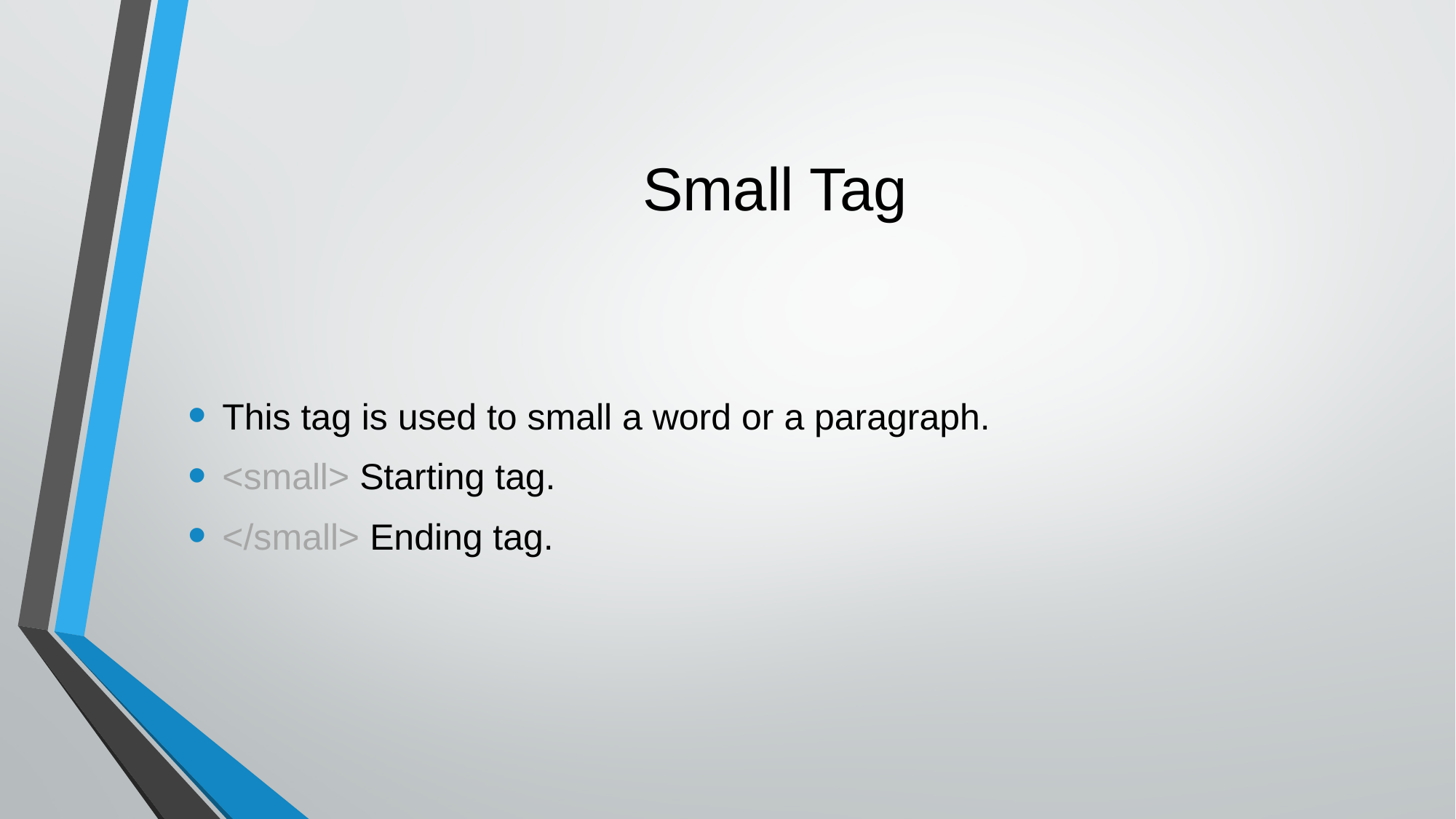

# Small Tag
This tag is used to small a word or a paragraph.
<small> Starting tag.
</small> Ending tag.